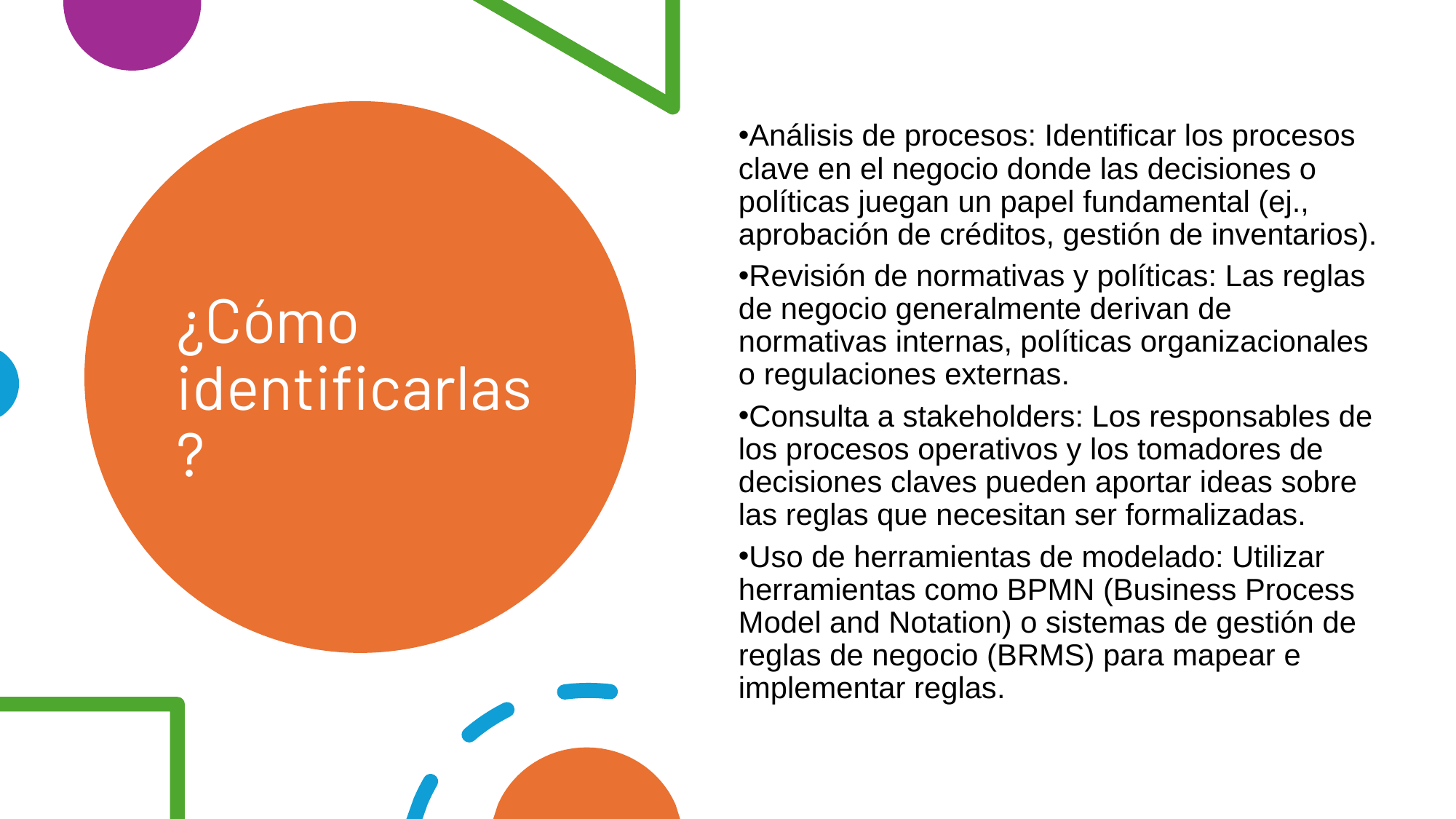

Análisis de procesos: Identificar los procesos clave en el negocio donde las decisiones o políticas juegan un papel fundamental (ej., aprobación de créditos, gestión de inventarios).
Revisión de normativas y políticas: Las reglas de negocio generalmente derivan de normativas internas, políticas organizacionales o regulaciones externas.
Consulta a stakeholders: Los responsables de los procesos operativos y los tomadores de decisiones claves pueden aportar ideas sobre las reglas que necesitan ser formalizadas.
Uso de herramientas de modelado: Utilizar herramientas como BPMN (Business Process Model and Notation) o sistemas de gestión de reglas de negocio (BRMS) para mapear e implementar reglas.
# ¿Cómo identificarlas?